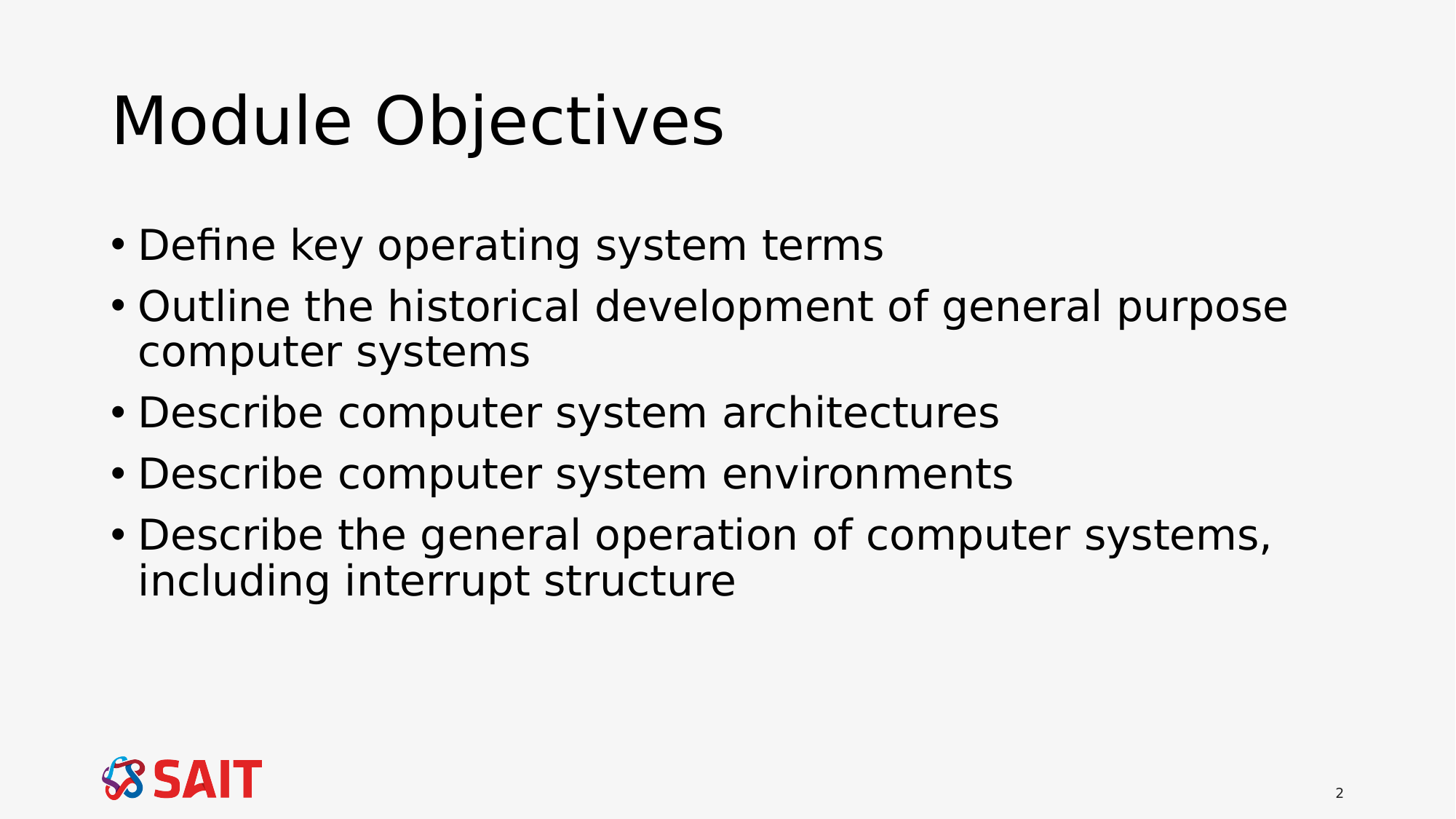

# Module Objectives
Define key operating system terms
Outline the historical development of general purpose computer systems
Describe computer system architectures
Describe computer system environments
Describe the general operation of computer systems, including interrupt structure
2